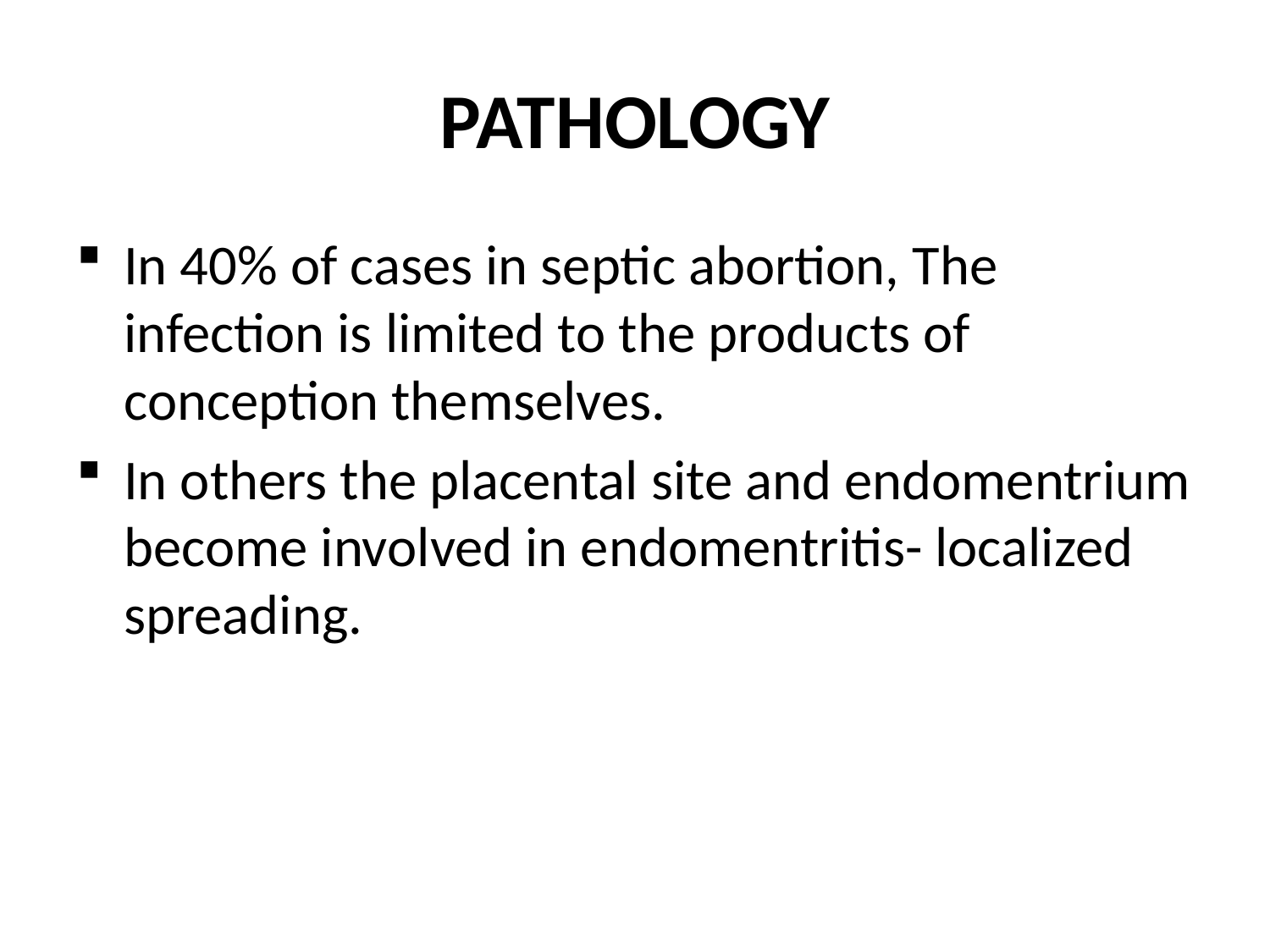

# PATHOLOGY
In 40% of cases in septic abortion, The infection is limited to the products of conception themselves.
In others the placental site and endomentrium become involved in endomentritis- localized spreading.